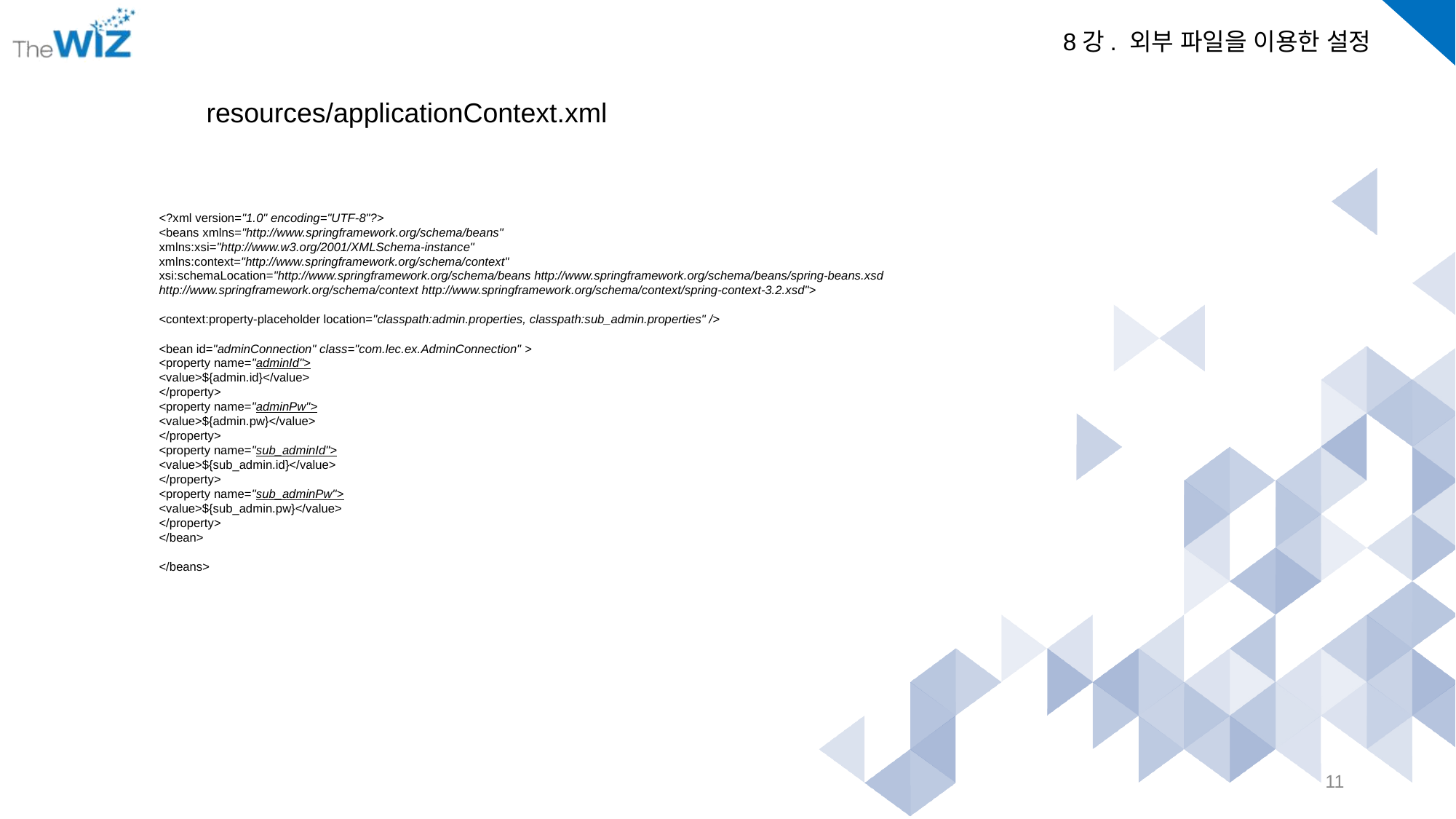

resources/applicationContext.xml
<?xml version="1.0" encoding="UTF-8"?>
<beans xmlns="http://www.springframework.org/schema/beans"
xmlns:xsi="http://www.w3.org/2001/XMLSchema-instance"
xmlns:context="http://www.springframework.org/schema/context"
xsi:schemaLocation="http://www.springframework.org/schema/beans http://www.springframework.org/schema/beans/spring-beans.xsd
http://www.springframework.org/schema/context http://www.springframework.org/schema/context/spring-context-3.2.xsd">

<context:property-placeholder location="classpath:admin.properties, classpath:sub_admin.properties" />

<bean id="adminConnection" class="com.lec.ex.AdminConnection" >
<property name="adminId">
<value>${admin.id}</value>
</property>
<property name="adminPw">
<value>${admin.pw}</value>
</property>
<property name="sub_adminId">
<value>${sub_admin.id}</value>
</property>
<property name="sub_adminPw">
<value>${sub_admin.pw}</value>
</property>
</bean>

</beans>
11